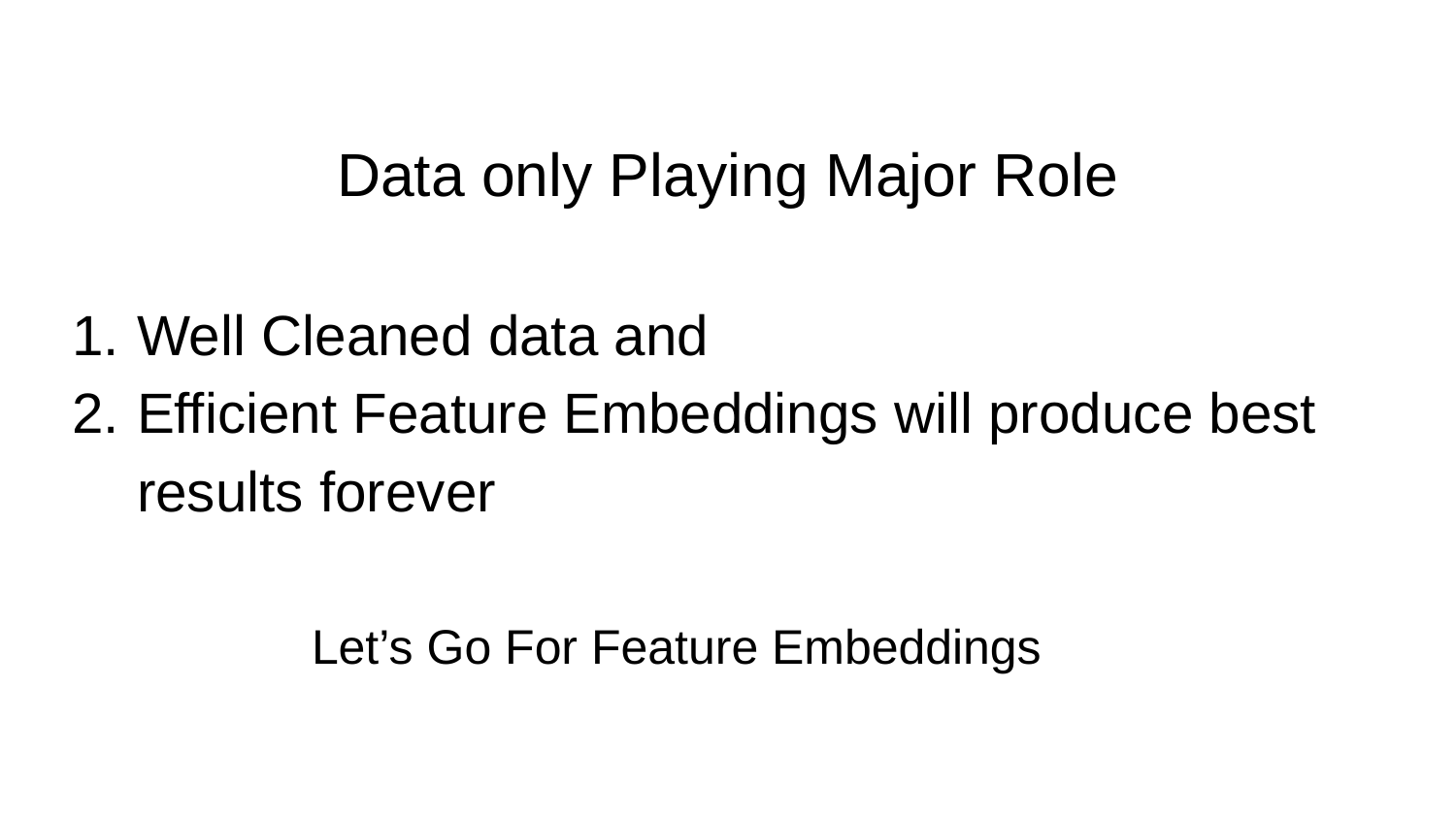

# Data only Playing Major Role
Well Cleaned data and
Efficient Feature Embeddings will produce best results forever
Let’s Go For Feature Embeddings